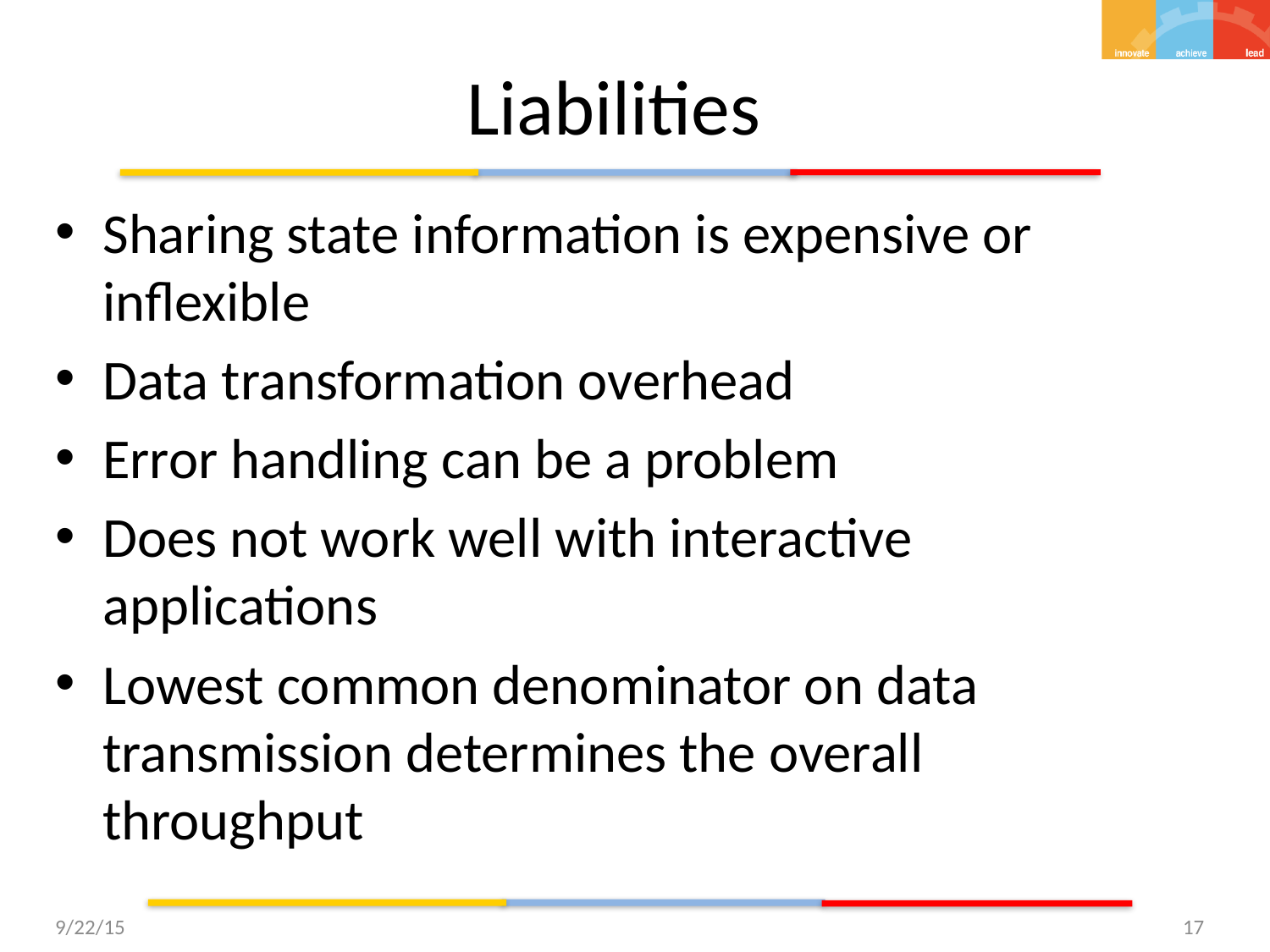

# Liabilities
Sharing state information is expensive or inflexible
Data transformation overhead
Error handling can be a problem
Does not work well with interactive applications
Lowest common denominator on data transmission determines the overall throughput

9/22/15
17